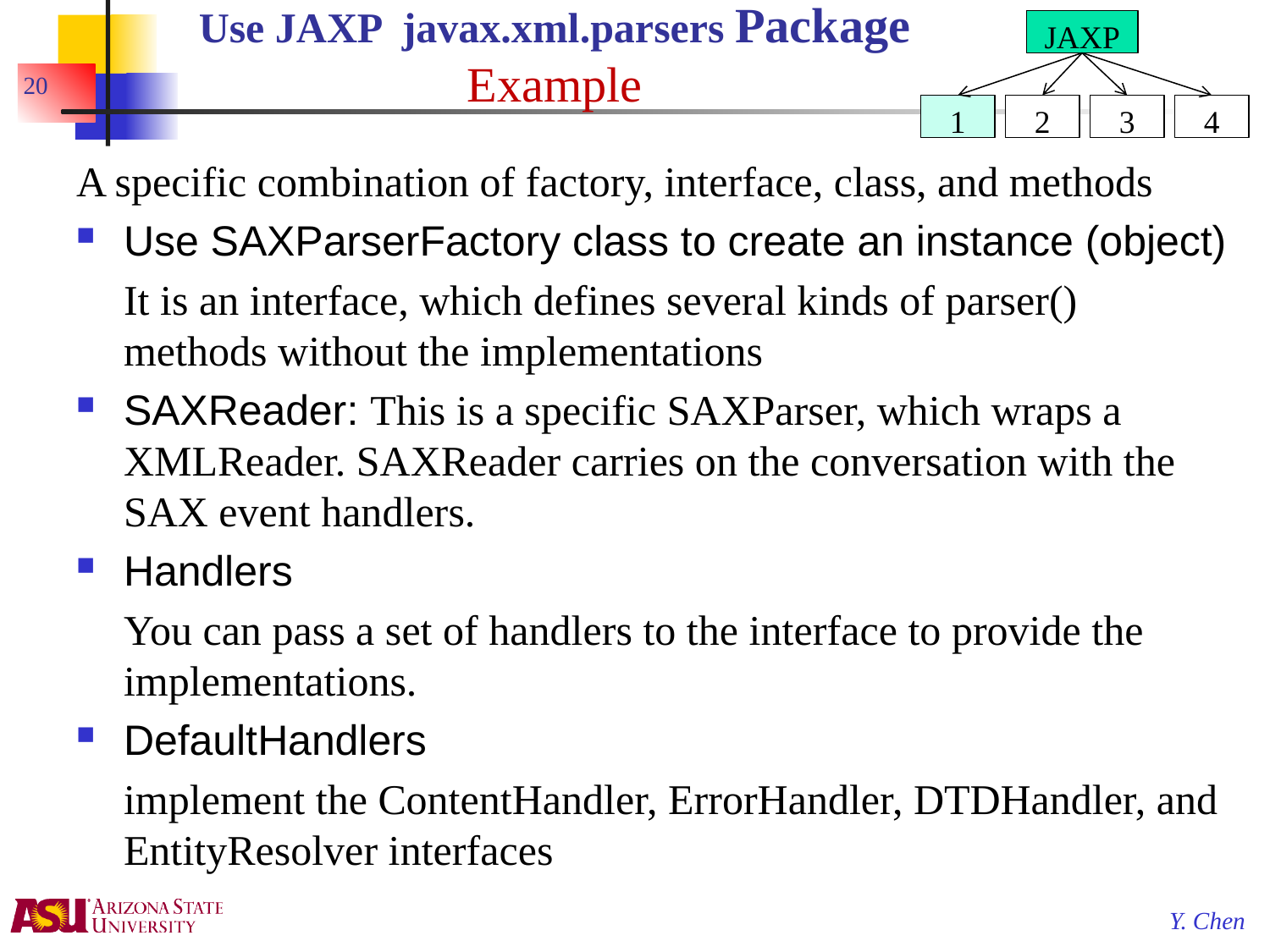

JAXP
# Use JAXP  javax.xml.parsers Package Example
20
1
2
3
4
A specific combination of factory, interface, class, and methods
Use SAXParserFactory class to create an instance (object)
	It is an interface, which defines several kinds of parser() methods without the implementations
SAXReader: This is a specific SAXParser, which wraps a XMLReader. SAXReader carries on the conversation with the SAX event handlers.
Handlers
	You can pass a set of handlers to the interface to provide the implementations.
DefaultHandlers
	implement the ContentHandler, ErrorHandler, DTDHandler, and EntityResolver interfaces